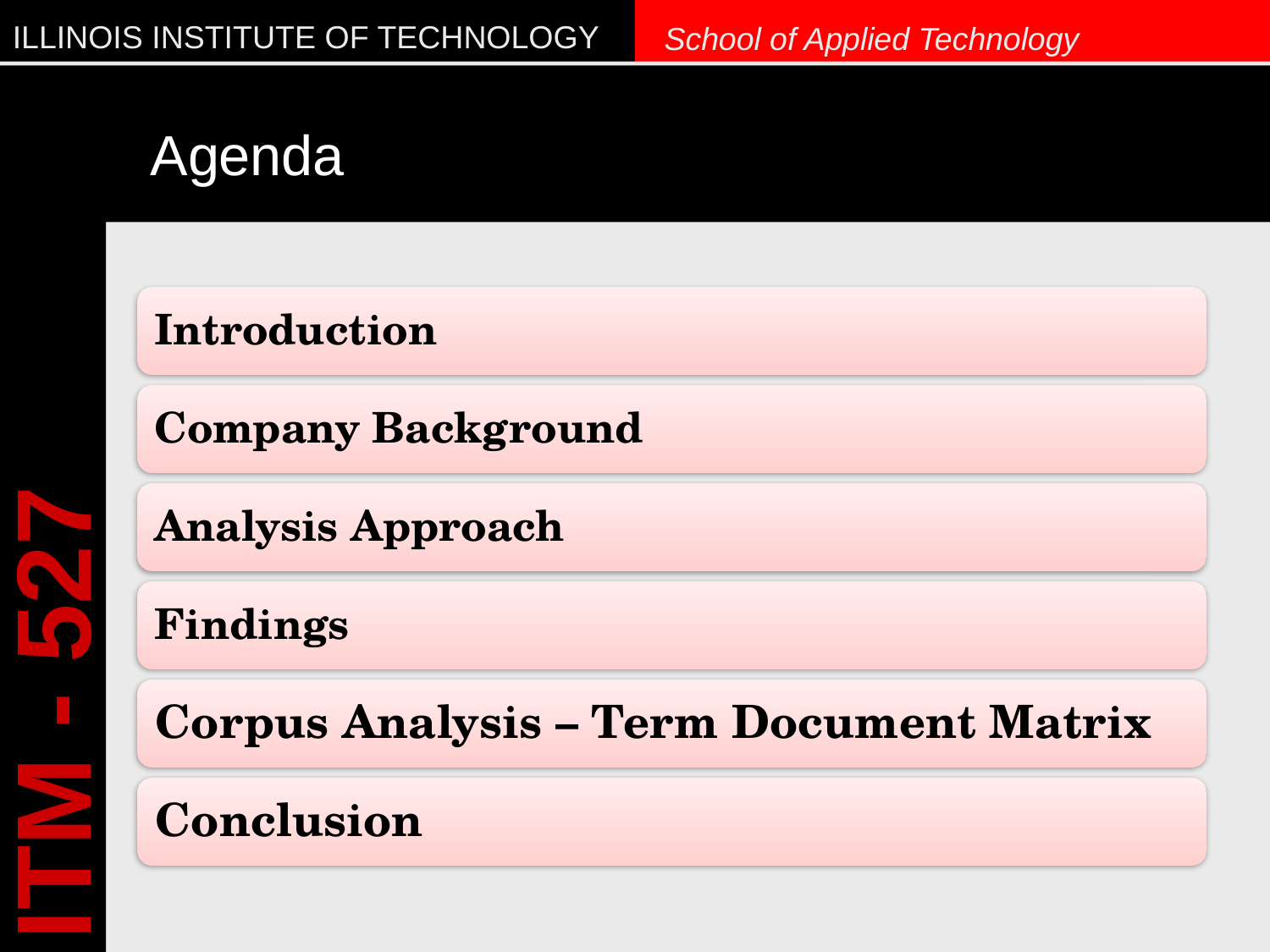

# Agenda
Introduction
Company Background
Analysis Approach
Findings
Corpus Analysis – Term Document Matrix
Conclusion